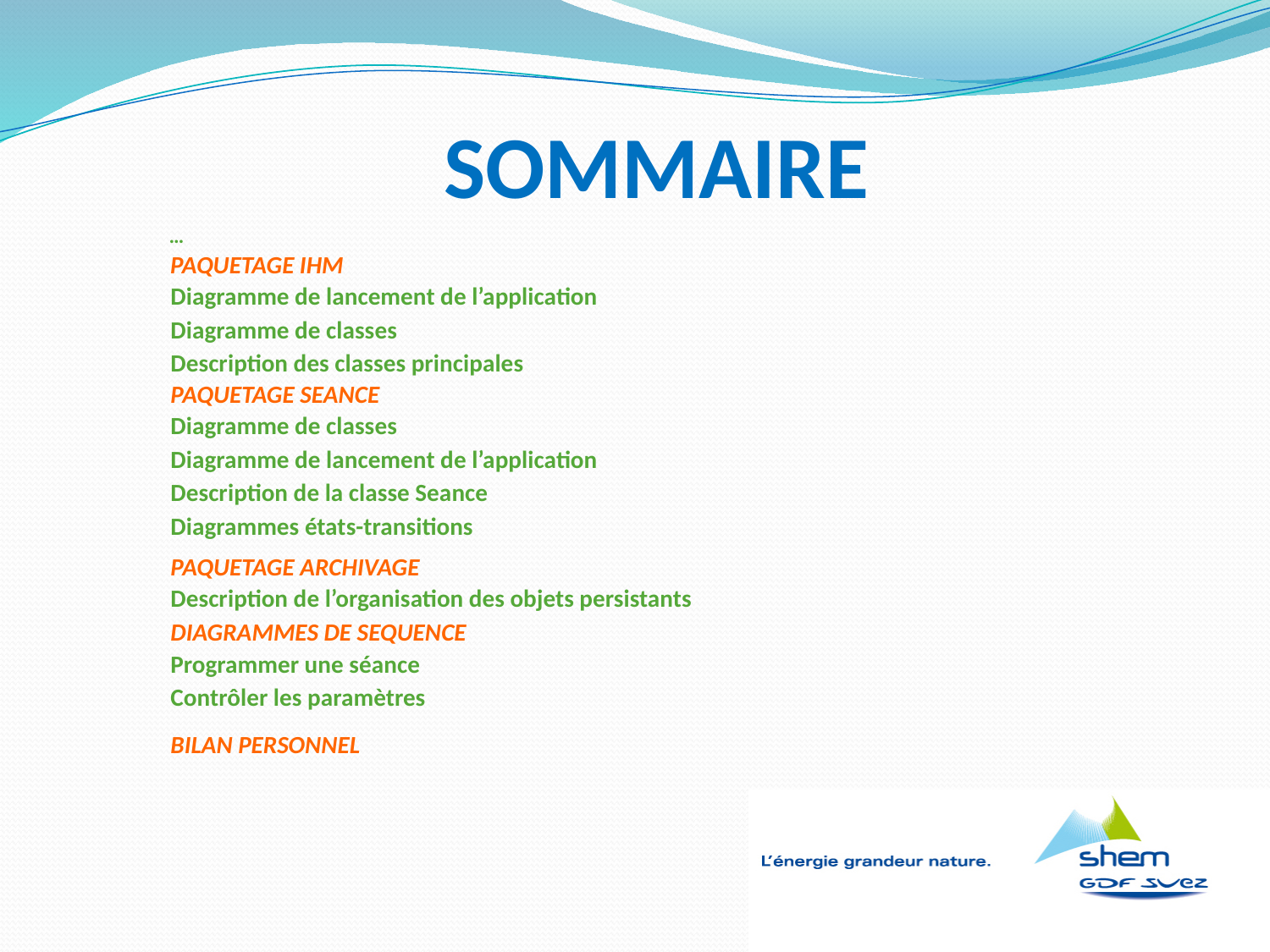

# SOMMAIRE

	           …

                   PAQUETAGE IHM

Diagramme de lancement de l’application

Diagramme de classes

Description des classes principales

PAQUETAGE SEANCE

Diagramme de classes

Diagramme de lancement de l’application

Description de la classe Seance

Diagrammes états-transitions

PAQUETAGE ARCHIVAGE

Description de l’organisation des objets persistants

DIAGRAMMES DE SEQUENCE

Programmer une séance

Contrôler les paramètres

BILAN PERSONNEL